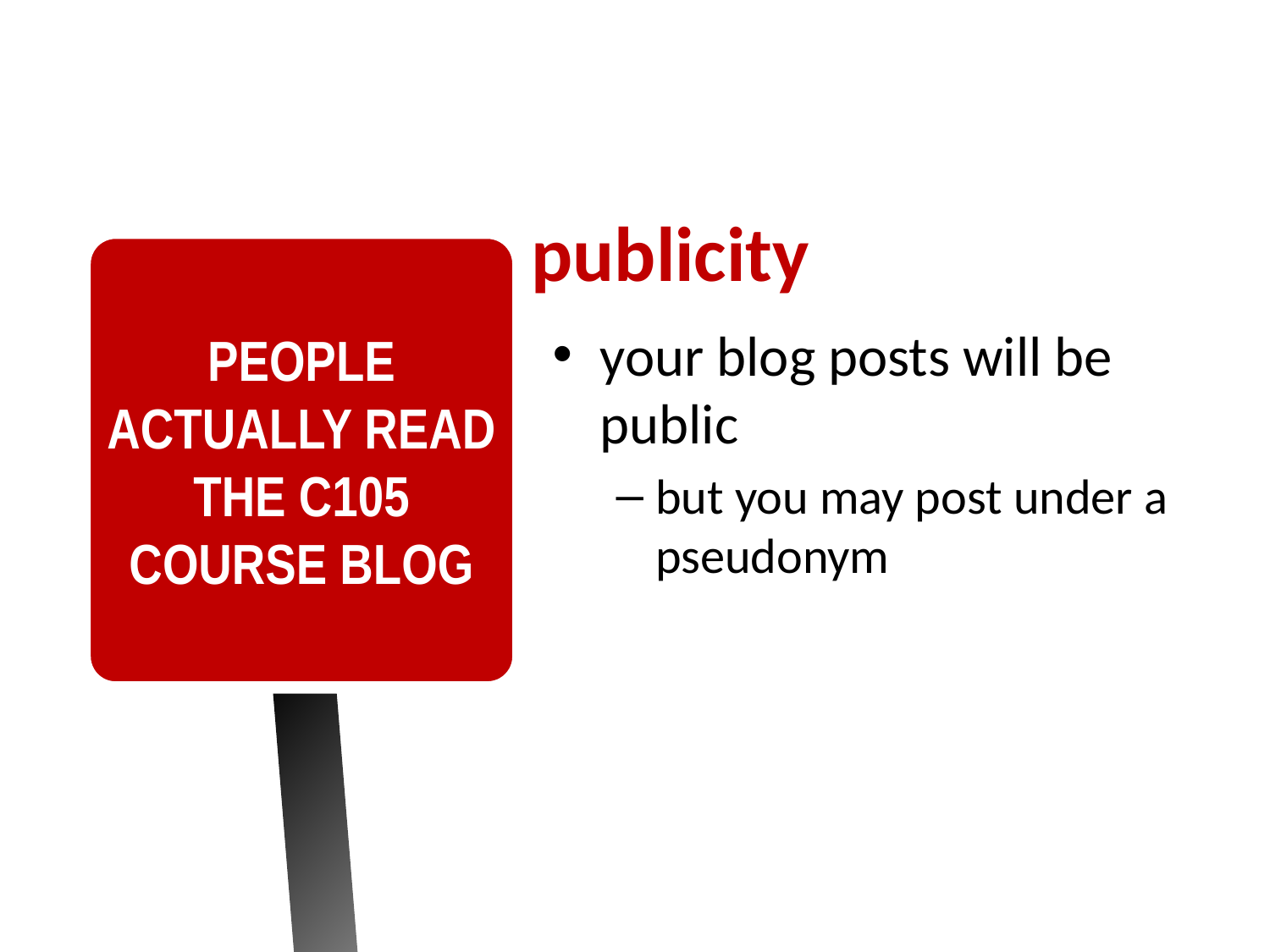

# publicity
PEOPLE ACTUALLY READ THE C105 COURSE BLOG
your blog posts will be public
but you may post under a pseudonym